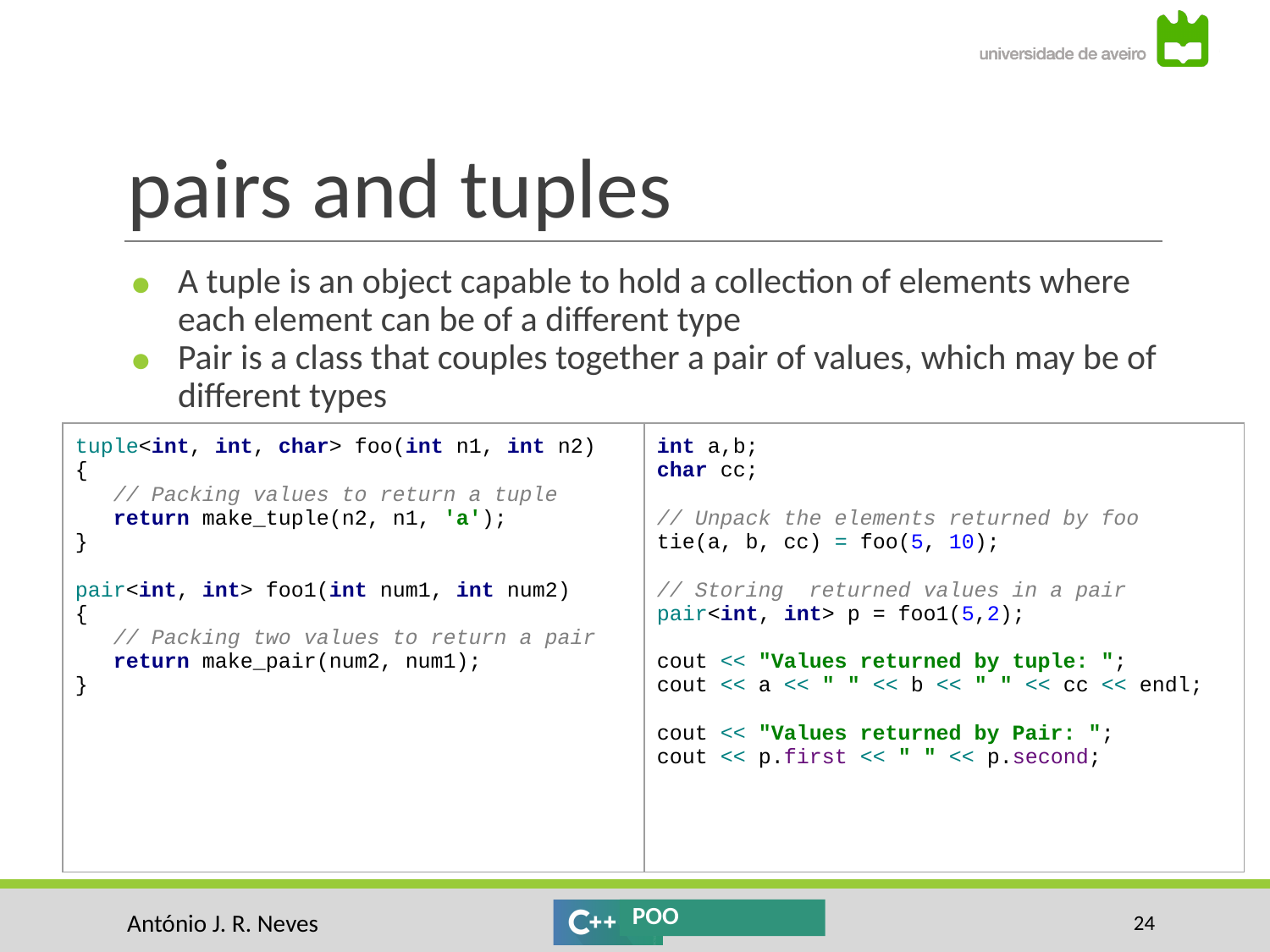

# pairs and tuples
A tuple is an object capable to hold a collection of elements where each element can be of a different type
Pair is a class that couples together a pair of values, which may be of different types
| tuple<int, int, char> foo(int n1, int n2) { // Packing values to return a tuple return make\_tuple(n2, n1, 'a'); } pair<int, int> foo1(int num1, int num2) { // Packing two values to return a pair return make\_pair(num2, num1); } | int a,b; char cc; // Unpack the elements returned by foo tie(a, b, cc) = foo(5, 10); // Storing returned values in a pair pair<int, int> p = foo1(5,2); cout << "Values returned by tuple: "; cout << a << " " << b << " " << cc << endl; cout << "Values returned by Pair: "; cout << p.first << " " << p.second; |
| --- | --- |
24